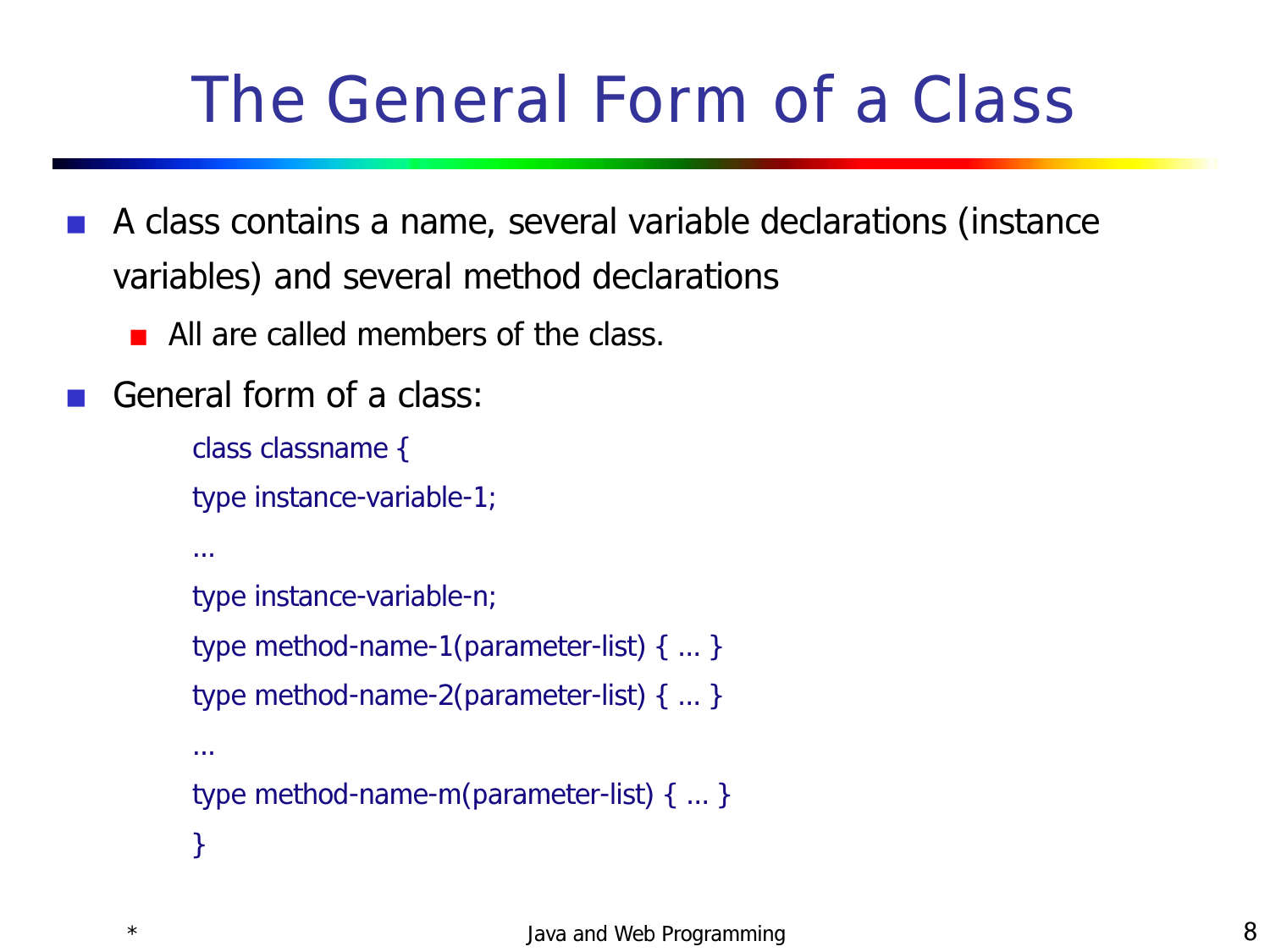

# The General Form of a Class
A class contains a name, several variable declarations (instance variables) and several method declarations
All are called members of the class.
General form of a class:
class classname {
type instance-variable-1;
…
type instance-variable-n;
type method-name-1(parameter-list) { … }
type method-name-2(parameter-list) { … }
…
type method-name-m(parameter-list) { … }
}
*
8
Java and Web Programming